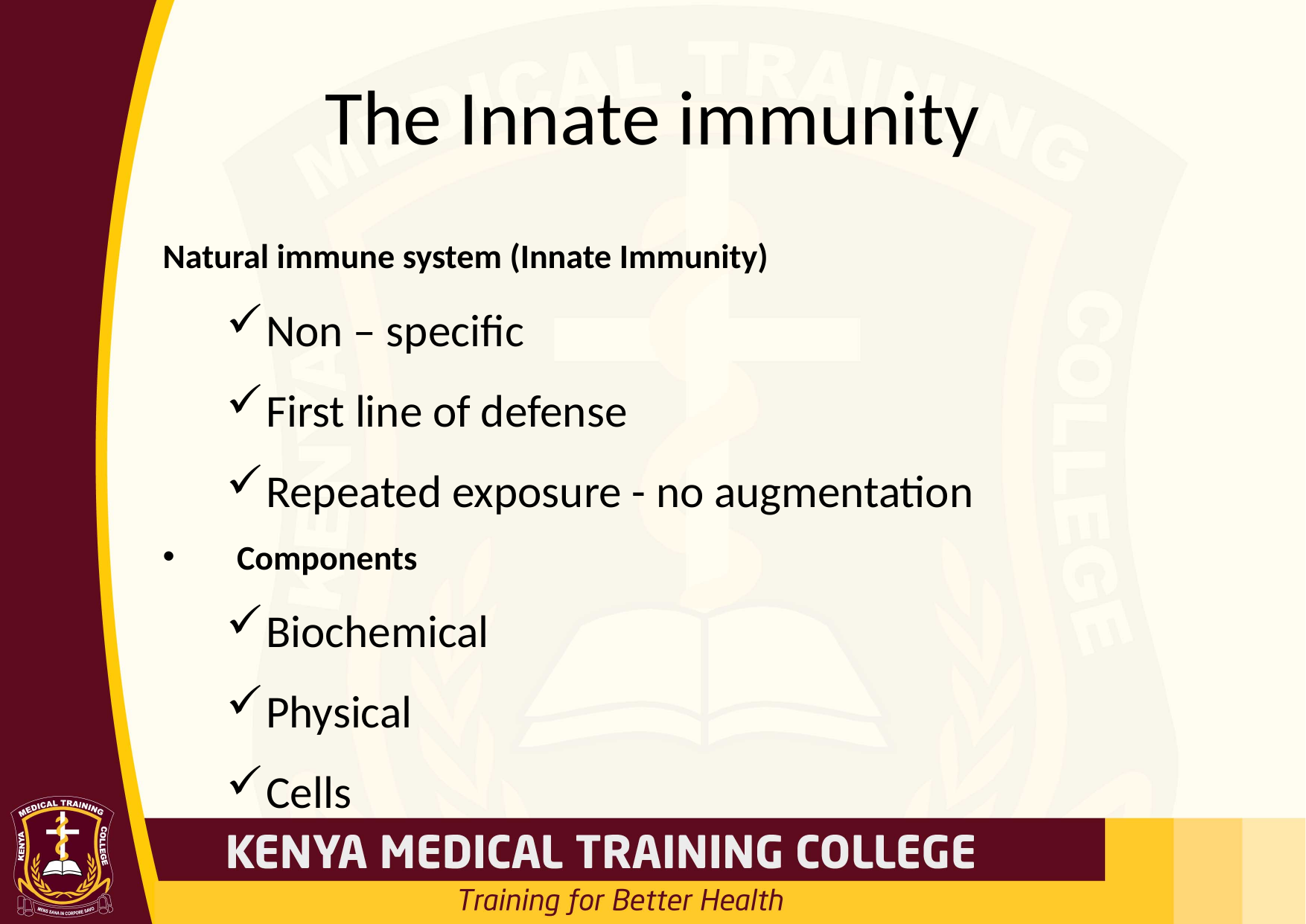

# The Innate immunity
Natural immune system (Innate Immunity)
	Non – specific
	First line of defense
	Repeated exposure - no augmentation
Components
Biochemical
Physical
Cells